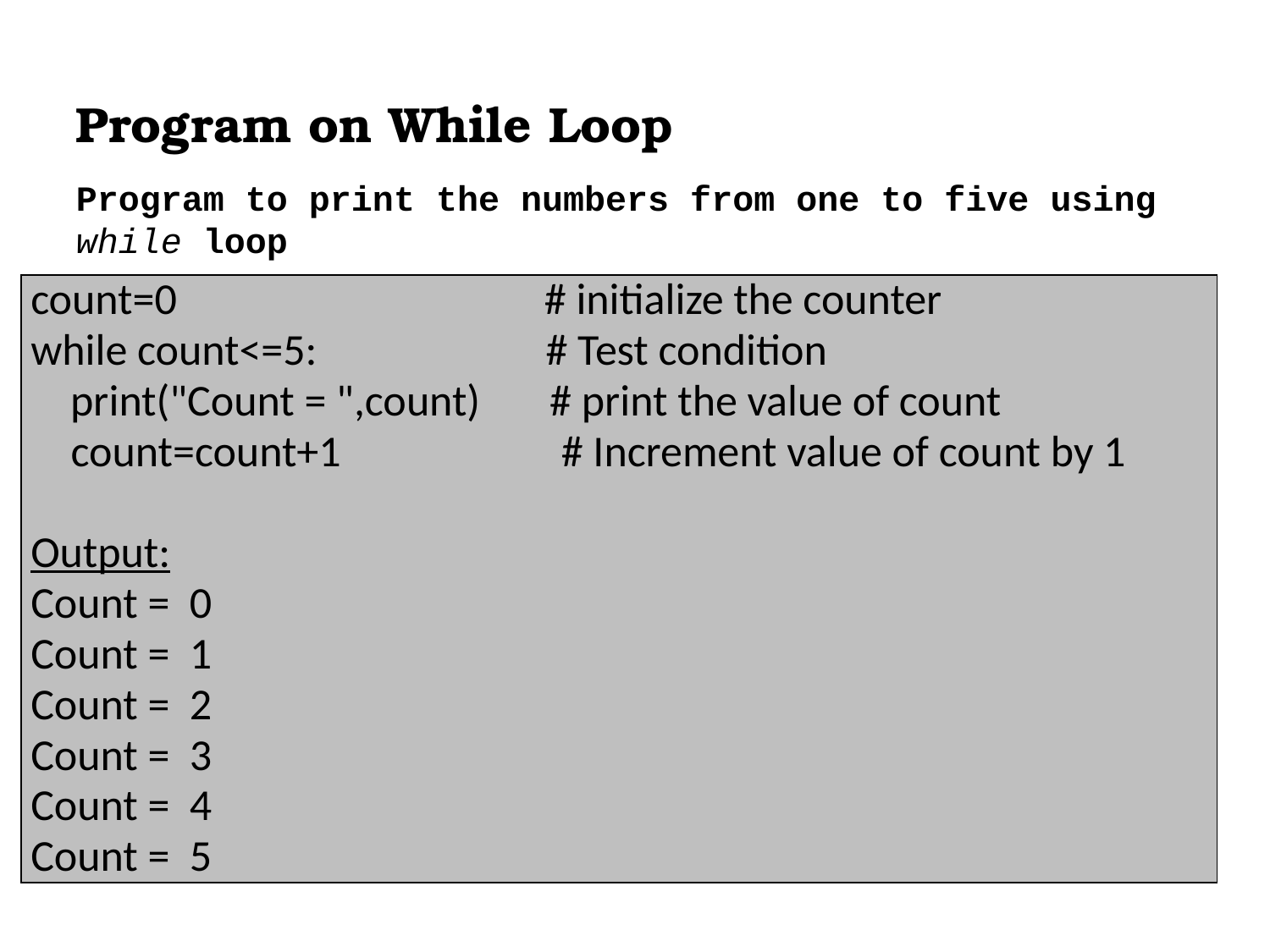

# Program on While Loop
Program to print the numbers from one to five using while loop

| count=0 # initialize the counter while count<=5: # Test condition print("Count = ",count) # print the value of count count=count+1 # Increment value of count by 1 Output: Count = 0 Count = 1 Count = 2 Count = 3 Count = 4 Count = 5 |
| --- |